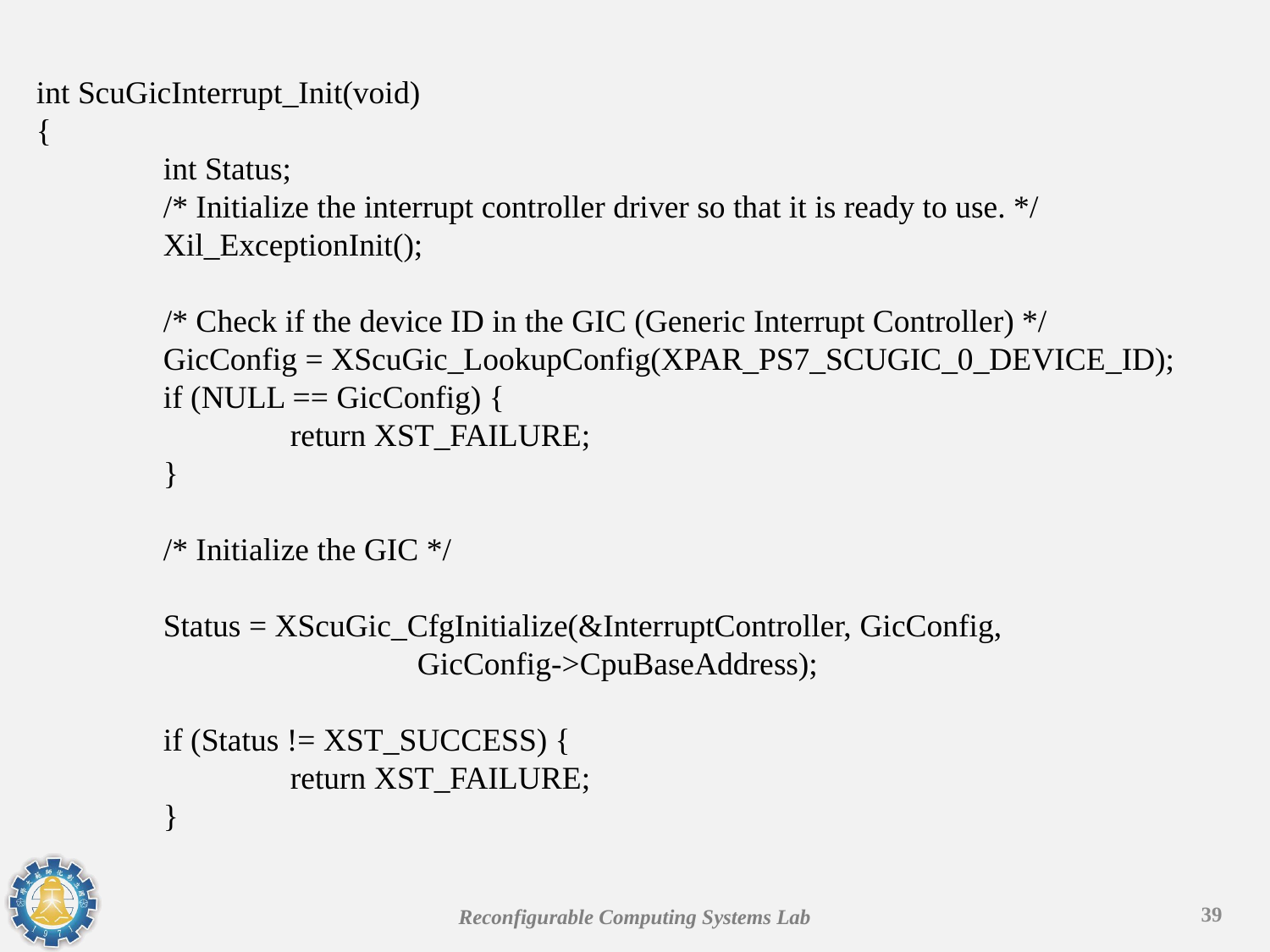

int ScuGicInterrupt_Init(void)
{
	int Status;
	/* Initialize the interrupt controller driver so that it is ready to use. */
	Xil_ExceptionInit();

	/* Check if the device ID in the GIC (Generic Interrupt Controller) */
	GicConfig = XScuGic_LookupConfig(XPAR_PS7_SCUGIC_0_DEVICE_ID);
	if (NULL == GicConfig) {
		return XST_FAILURE;
	}

	/* Initialize the GIC */

	Status = XScuGic_CfgInitialize(&InterruptController, GicConfig,
			GicConfig->CpuBaseAddress);

	if (Status != XST_SUCCESS) {
		return XST_FAILURE;
	}

39